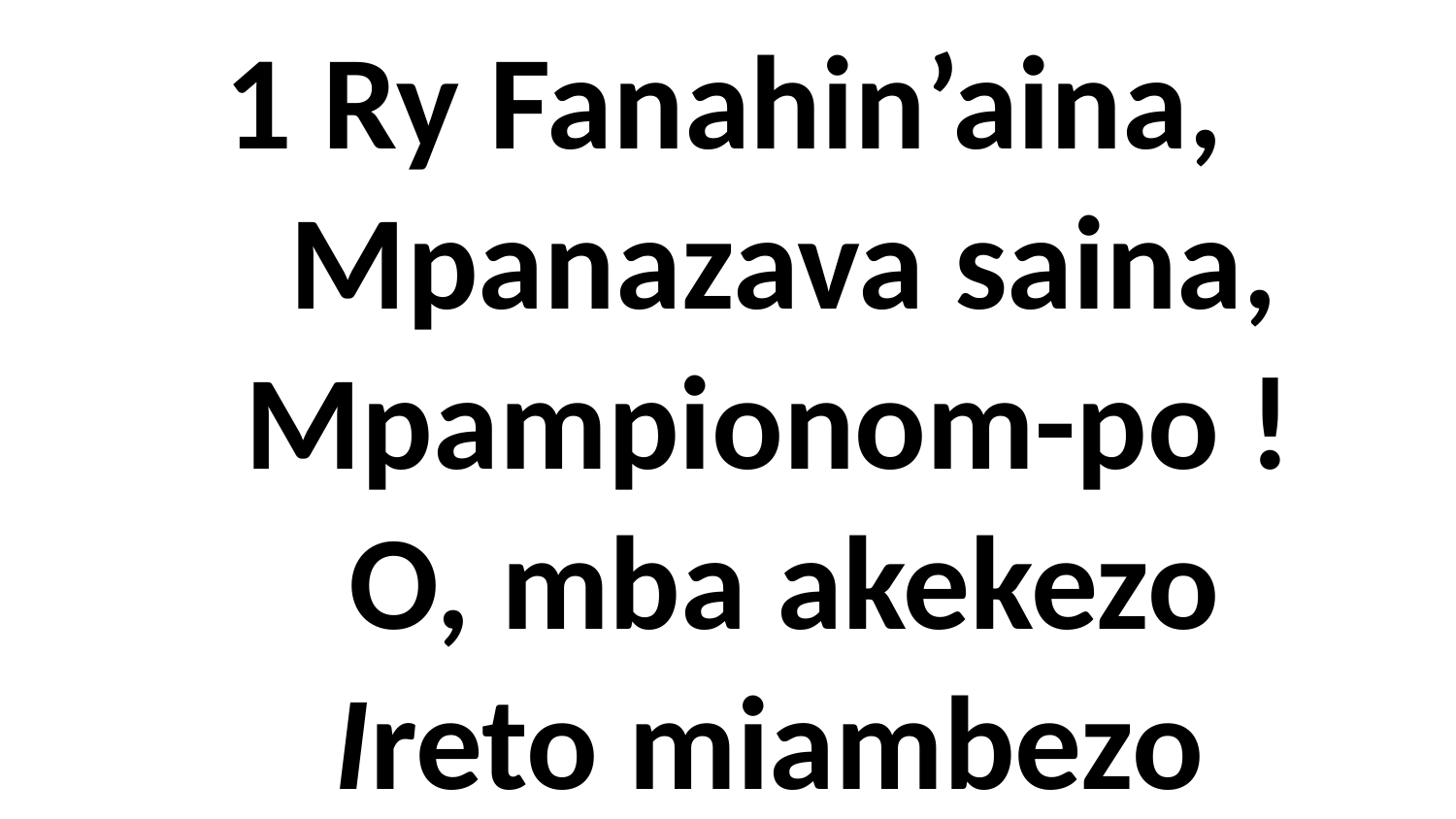

1 Ry Fanahin’aina,
    Mpanazava saina,
   Mpampionom-po !
    O, mba akekezo
   Ireto miambezo